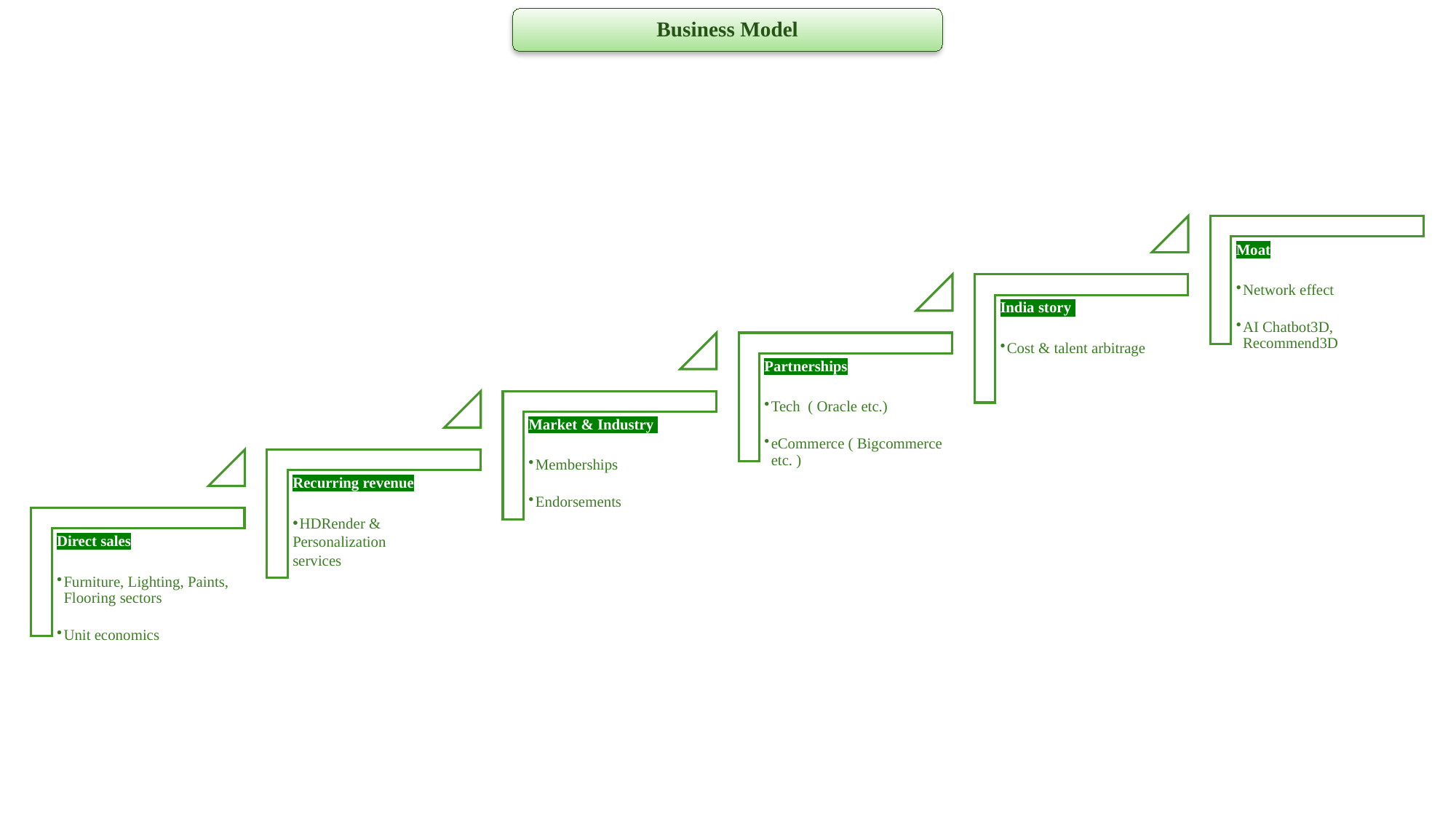

Business Model
Direct sales

Furniture, Lighting, Paints, Flooring sectors

Unit economics
Recurring revenue

HDRender &
Personalization
services
Market & Industry

Memberships

Endorsements
Partnerships

Tech  ( Oracle etc.)

eCommerce ( Bigcommerce etc. )
India story

Cost & talent arbitrage
Moat

Network effect

AI Chatbot3D, Recommend3D